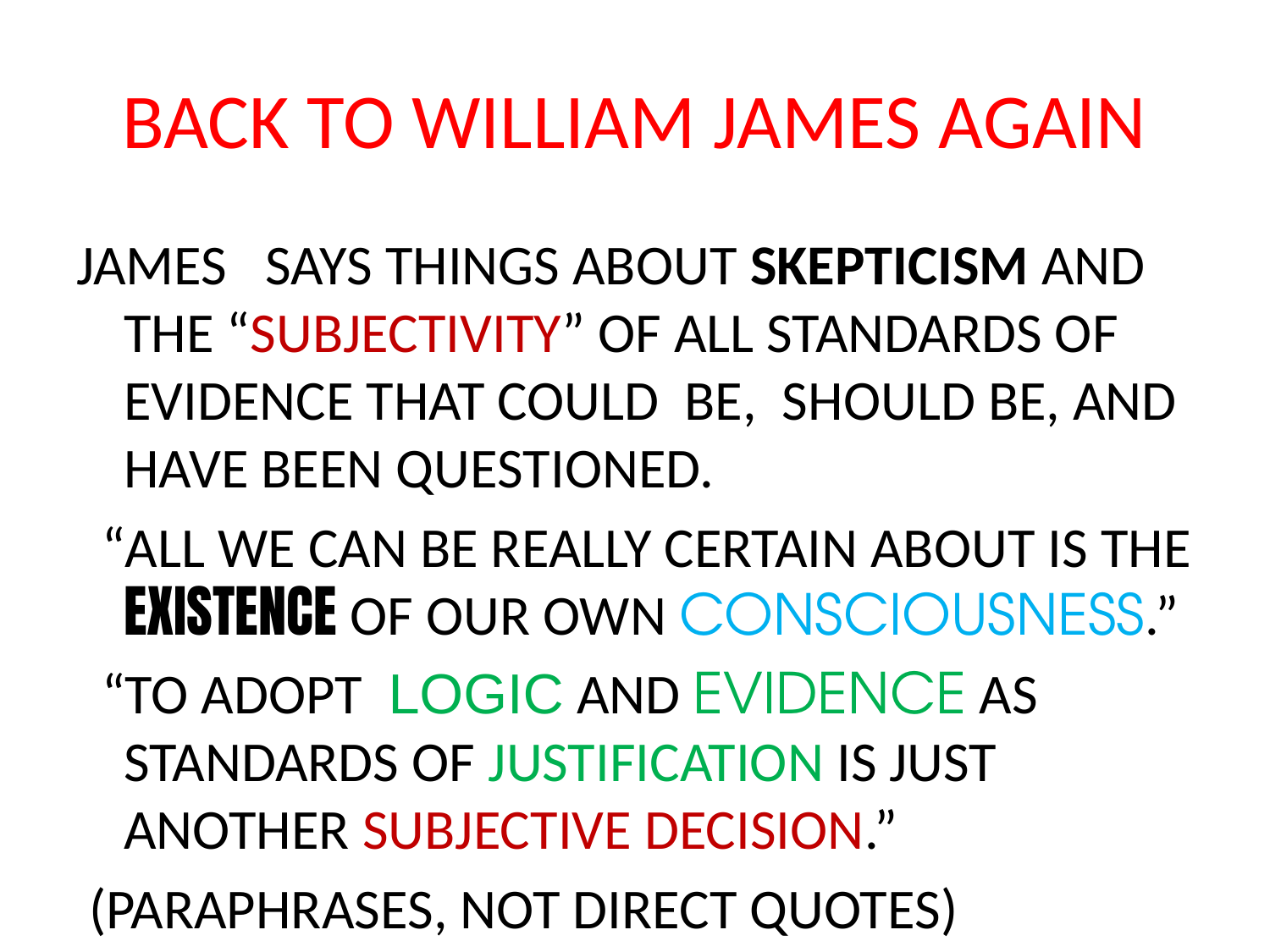

# BACK TO WILLIAM JAMES AGAIN
JAMES   SAYS THINGS ABOUT SKEPTICISM AND THE “SUBJECTIVITY” OF ALL STANDARDS OF EVIDENCE THAT COULD  BE,  SHOULD BE, AND HAVE BEEN QUESTIONED.
  “ALL WE CAN BE REALLY CERTAIN ABOUT IS THE EXISTENCE OF OUR OWN CONSCIOUSNESS.”
  “TO ADOPT  LOGIC AND EVIDENCE AS STANDARDS OF JUSTIFICATION IS JUST ANOTHER SUBJECTIVE DECISION.”
 (PARAPHRASES, NOT DIRECT QUOTES)